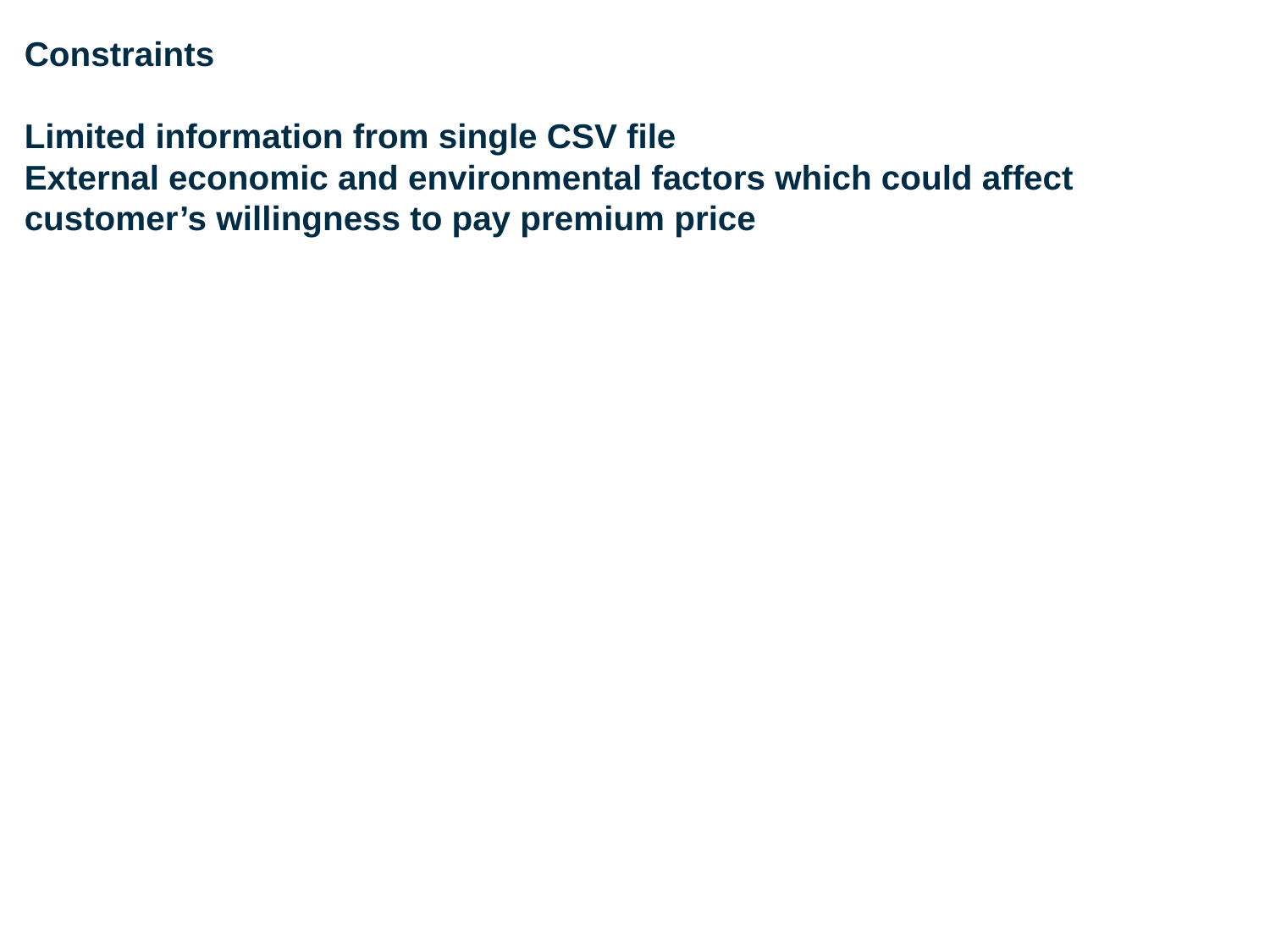

# Constraints Limited information from single CSV file External economic and environmental factors which could affect customer’s willingness to pay premium price